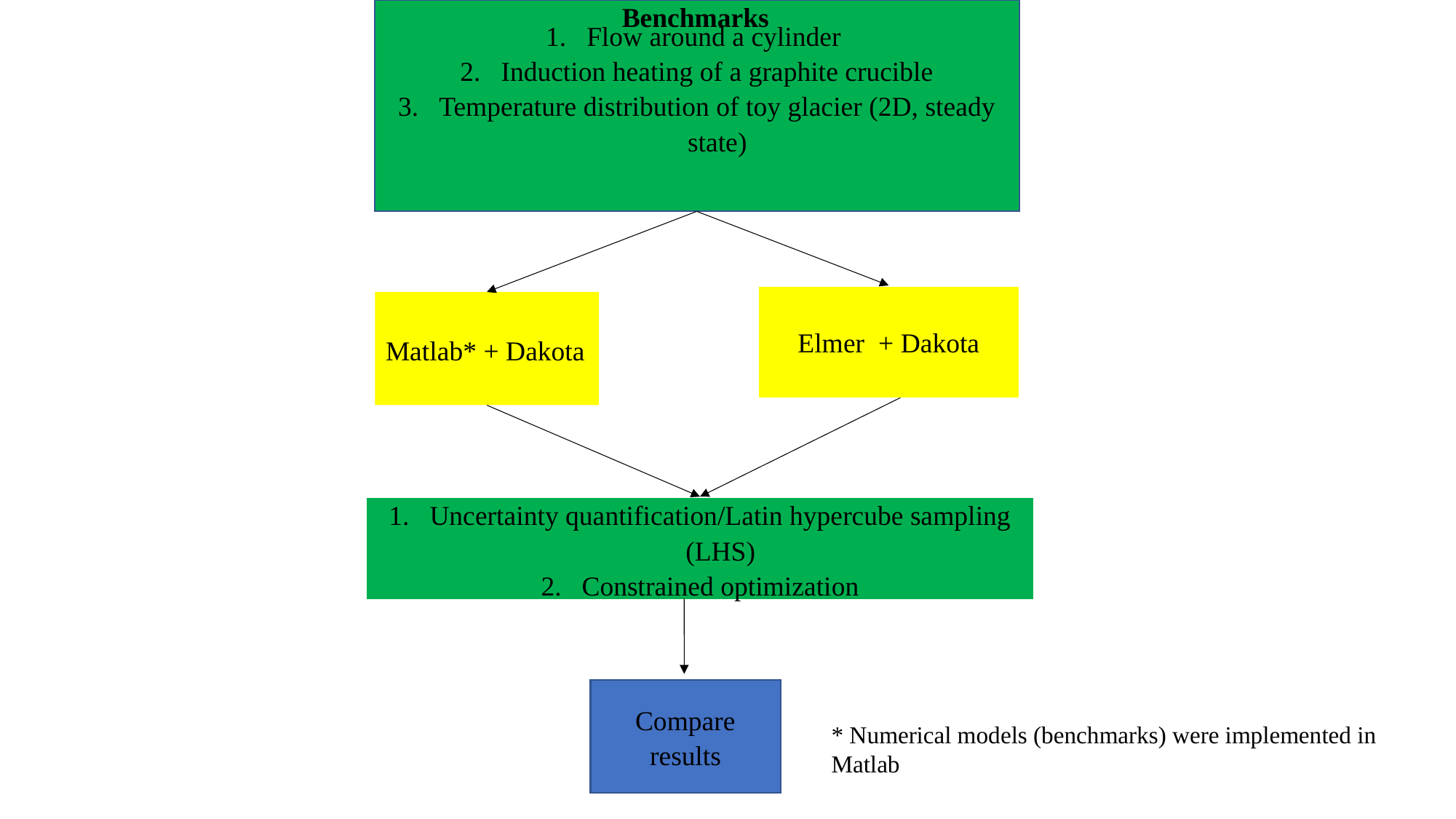

Flow around a cylinder
Induction heating of a graphite crucible
Temperature distribution of toy glacier (2D, steady state)

                         Benchmark examples - outline
Benchmarks

Elmer  + Dakota
Matlab* + Dakota

Uncertainty quantification/Latin hypercube sampling (LHS)
Constrained optimization

Compare results
* Numerical models (benchmarks) were implemented in Matlab